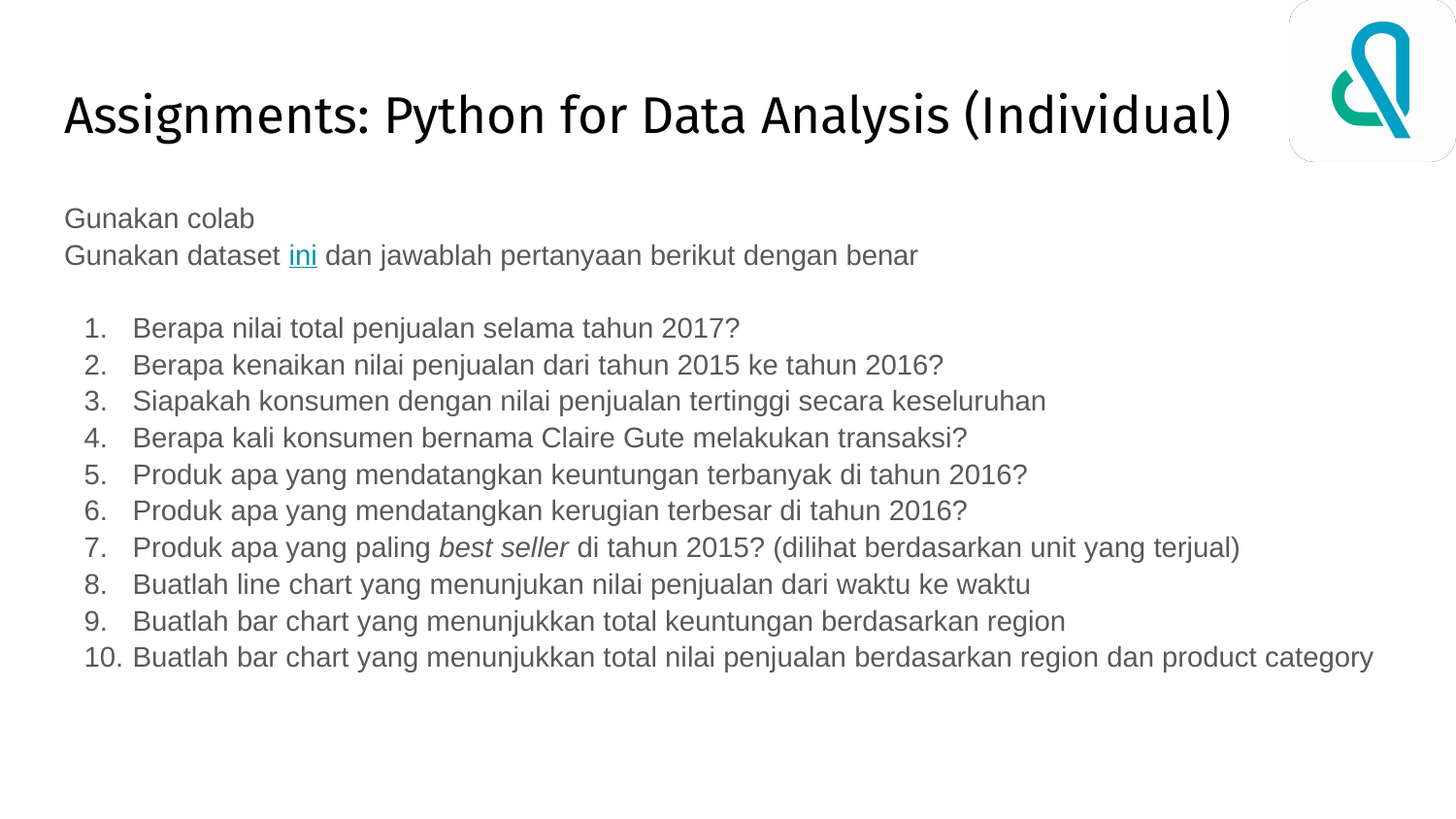

# Assignments: Python for Data Analysis (Individual)
Gunakan colab
Gunakan dataset ini dan jawablah pertanyaan berikut dengan benar

Berapa nilai total penjualan selama tahun 2017?
Berapa kenaikan nilai penjualan dari tahun 2015 ke tahun 2016?
Siapakah konsumen dengan nilai penjualan tertinggi secara keseluruhan
Berapa kali konsumen bernama Claire Gute melakukan transaksi?
Produk apa yang mendatangkan keuntungan terbanyak di tahun 2016?
Produk apa yang mendatangkan kerugian terbesar di tahun 2016?
Produk apa yang paling best seller di tahun 2015? (dilihat berdasarkan unit yang terjual)
Buatlah line chart yang menunjukan nilai penjualan dari waktu ke waktu
Buatlah bar chart yang menunjukkan total keuntungan berdasarkan region
Buatlah bar chart yang menunjukkan total nilai penjualan berdasarkan region dan product category